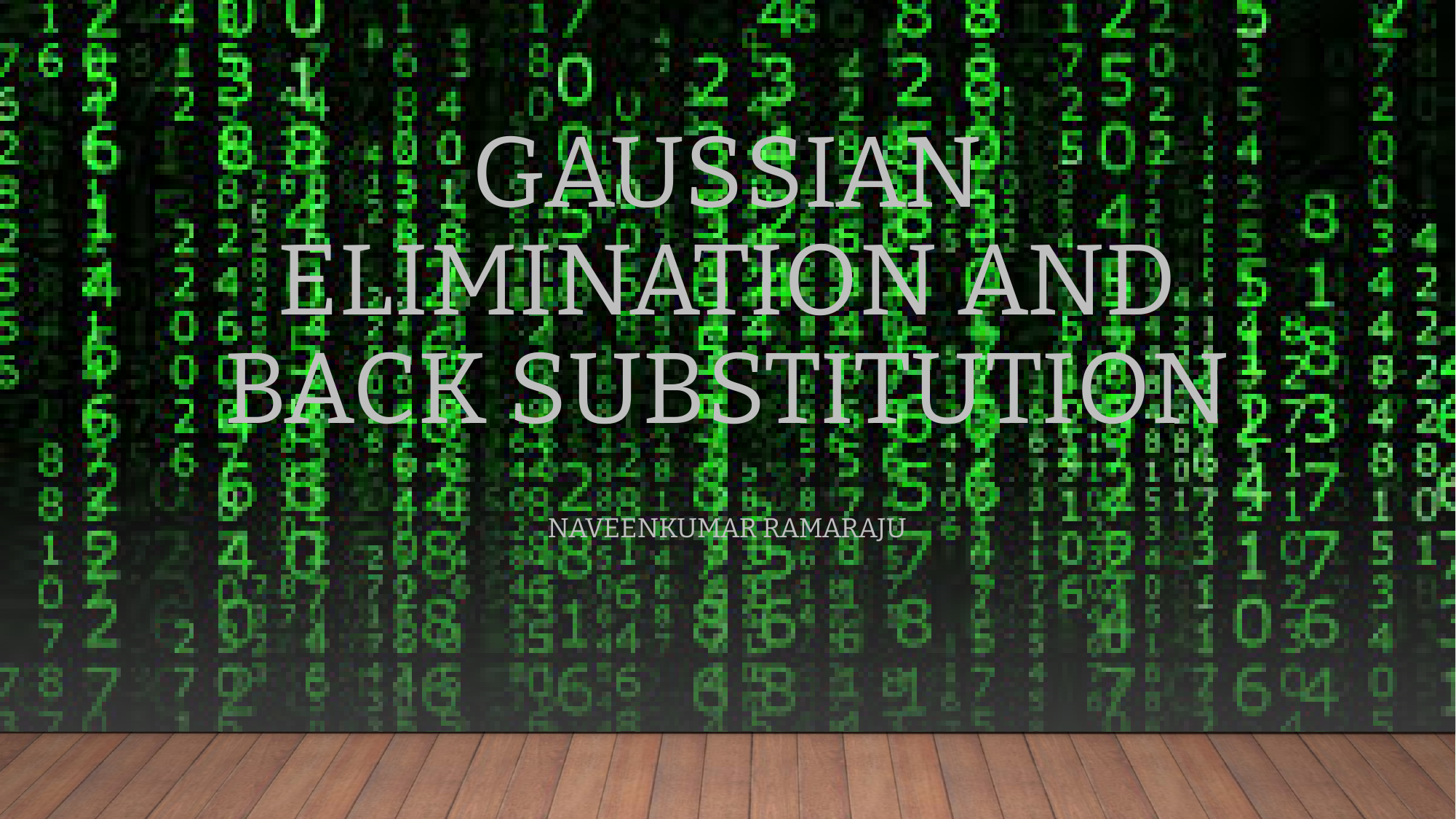

# Gaussian Elimination and back substitution

Naveenkumar Ramaraju